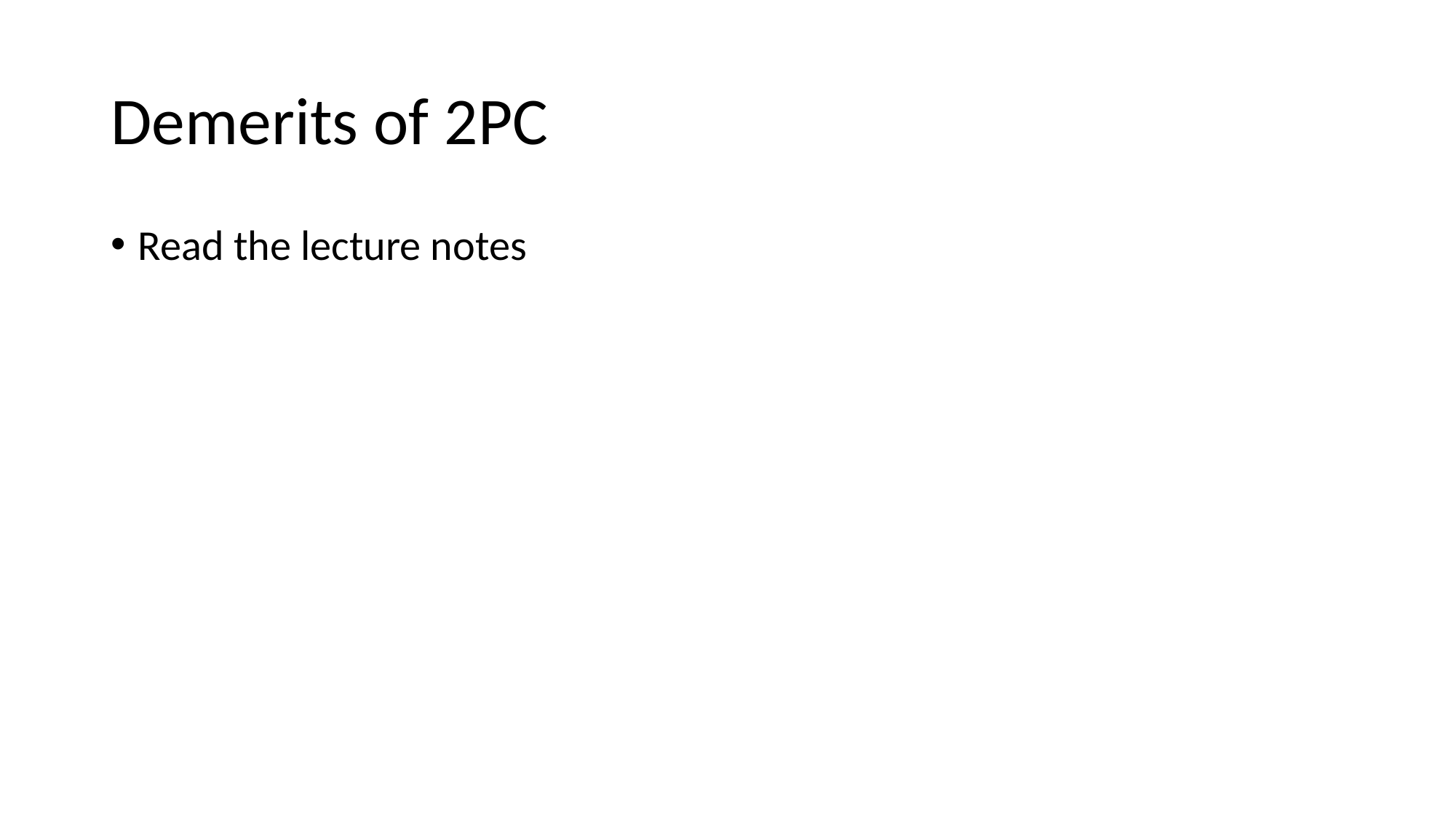

# Demerits of 2PC
Read the lecture notes